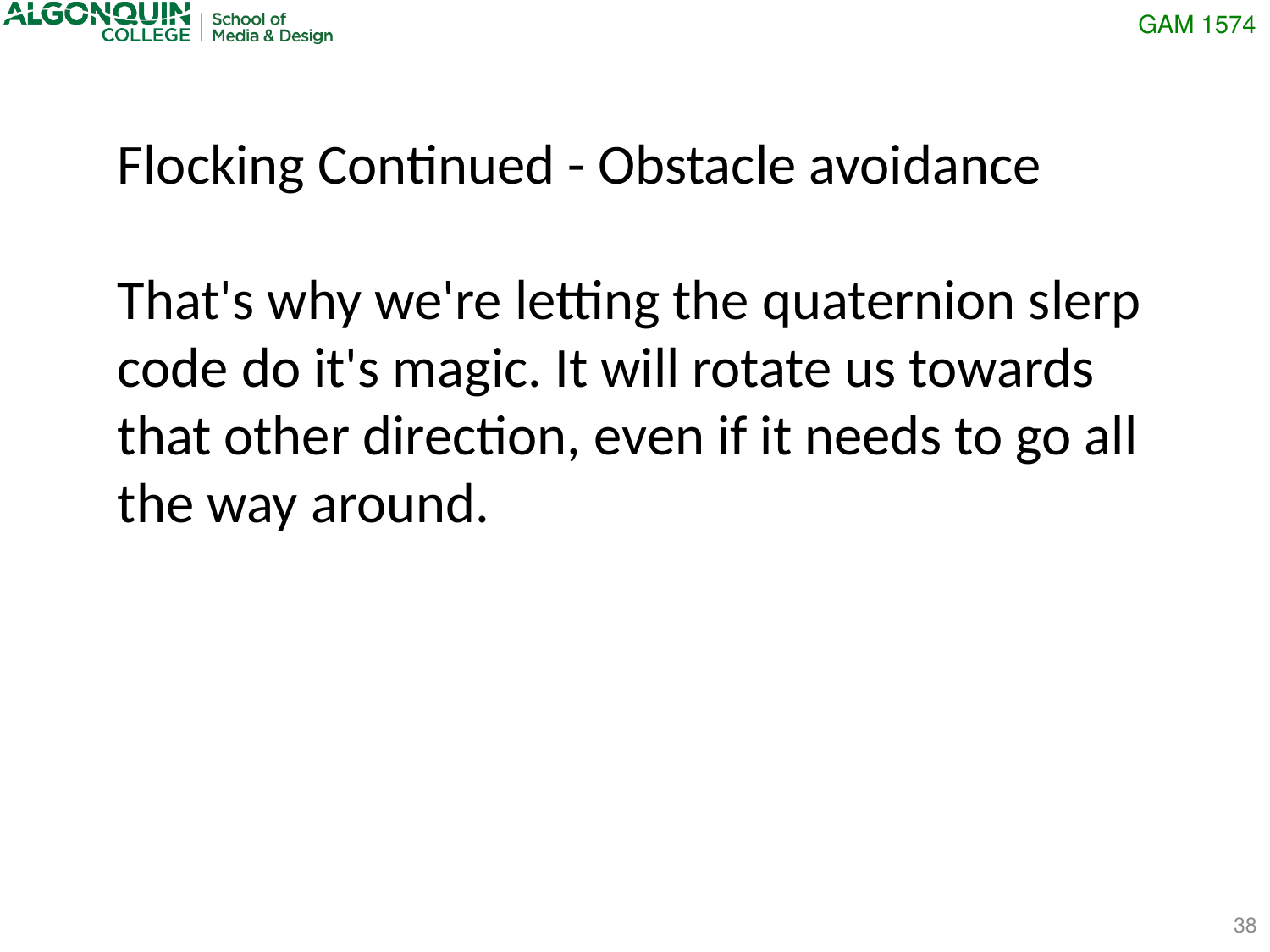

Flocking Continued - Obstacle avoidance

That's why we're letting the quaternion slerp code do it's magic. It will rotate us towards that other direction, even if it needs to go all the way around.
38